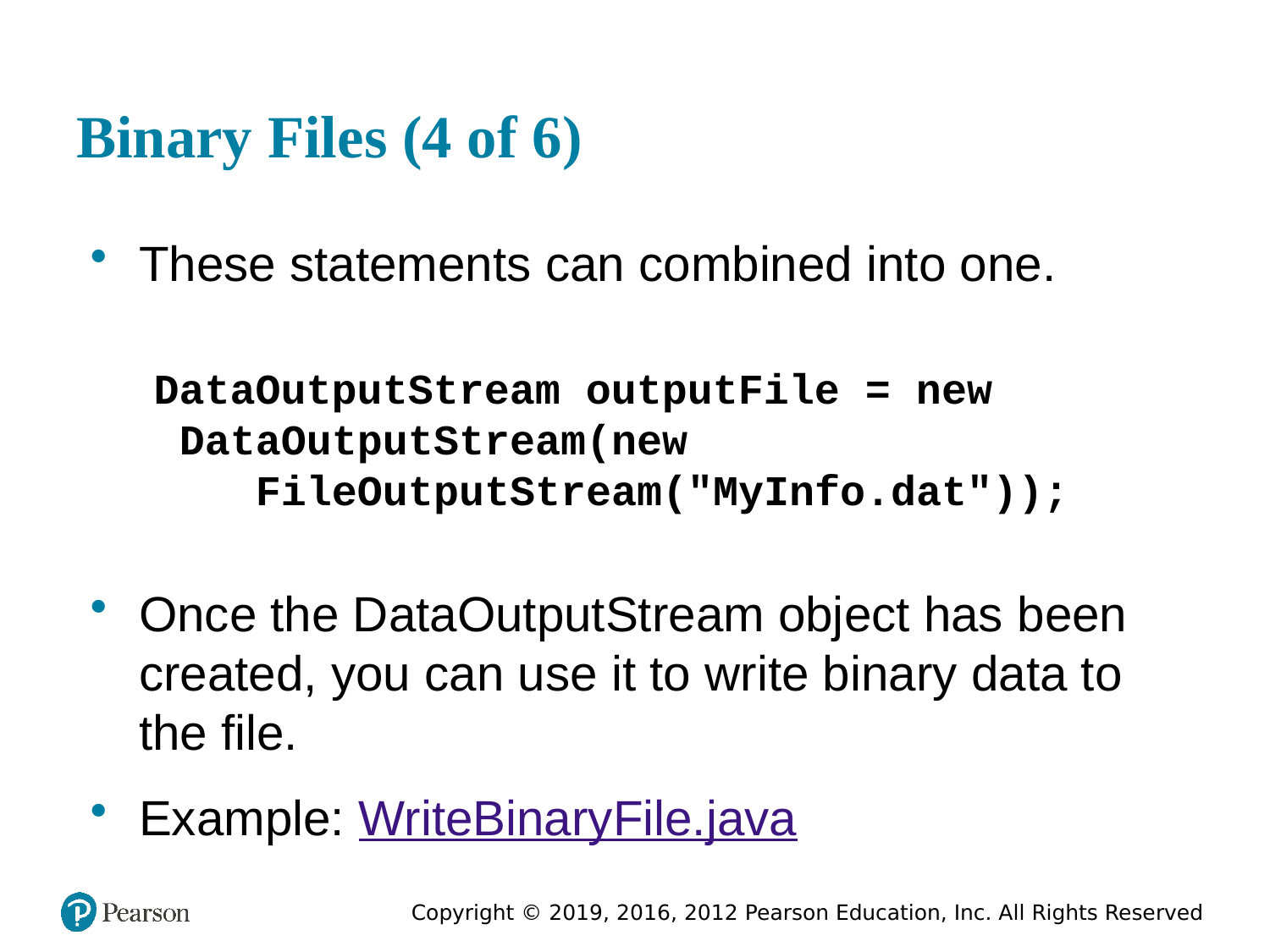

# Binary Files (4 of 6)
These statements can combined into one.
DataOutputStream outputFile = new DataOutputStream(new
   FileOutputStream("MyInfo.dat"));
Once the DataOutputStream object has been created, you can use it to write binary data to the file.
Example: WriteBinaryFile.java